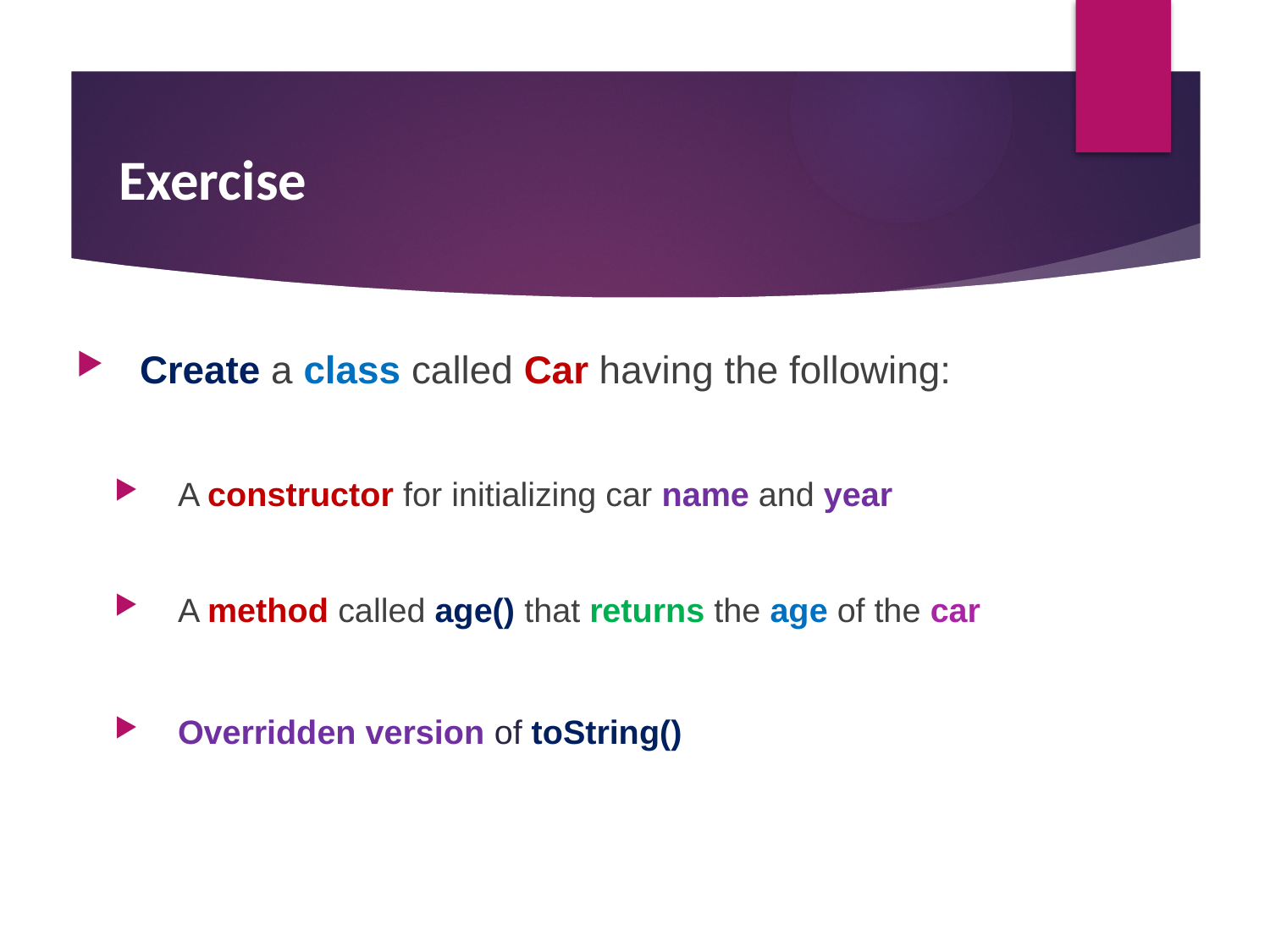

# Exercise
Create a class called Car having the following:

A constructor for initializing car name and year

A method called age() that returns the age of the car

Overridden version of toString()